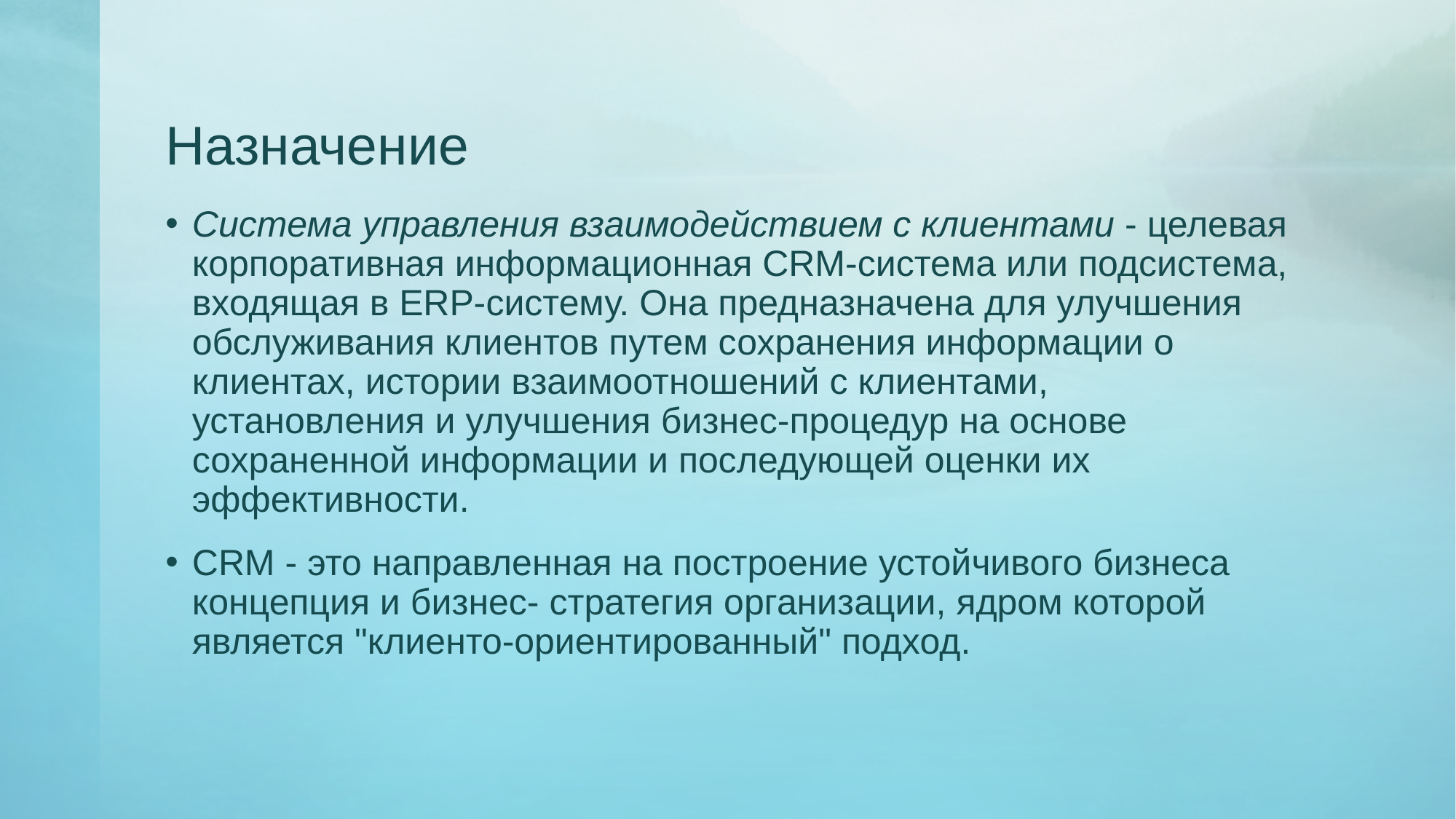

# Назначение
Система управления взаимодействием с клиентами - целевая корпоративная информационная CRM-система или подсистема, входящая в ERP-систему. Она предназначена для улучшения обслуживания клиентов путем сохранения информации о клиентах, истории взаимоотношений с клиентами, установления и улучшения бизнес-процедур на основе сохраненной информации и последующей оценки их эффективности.
CRM - это направленная на построение устойчивого бизнеса концепция и бизнес- стратегия организации, ядром которой является "клиенто-ориентированный" подход.